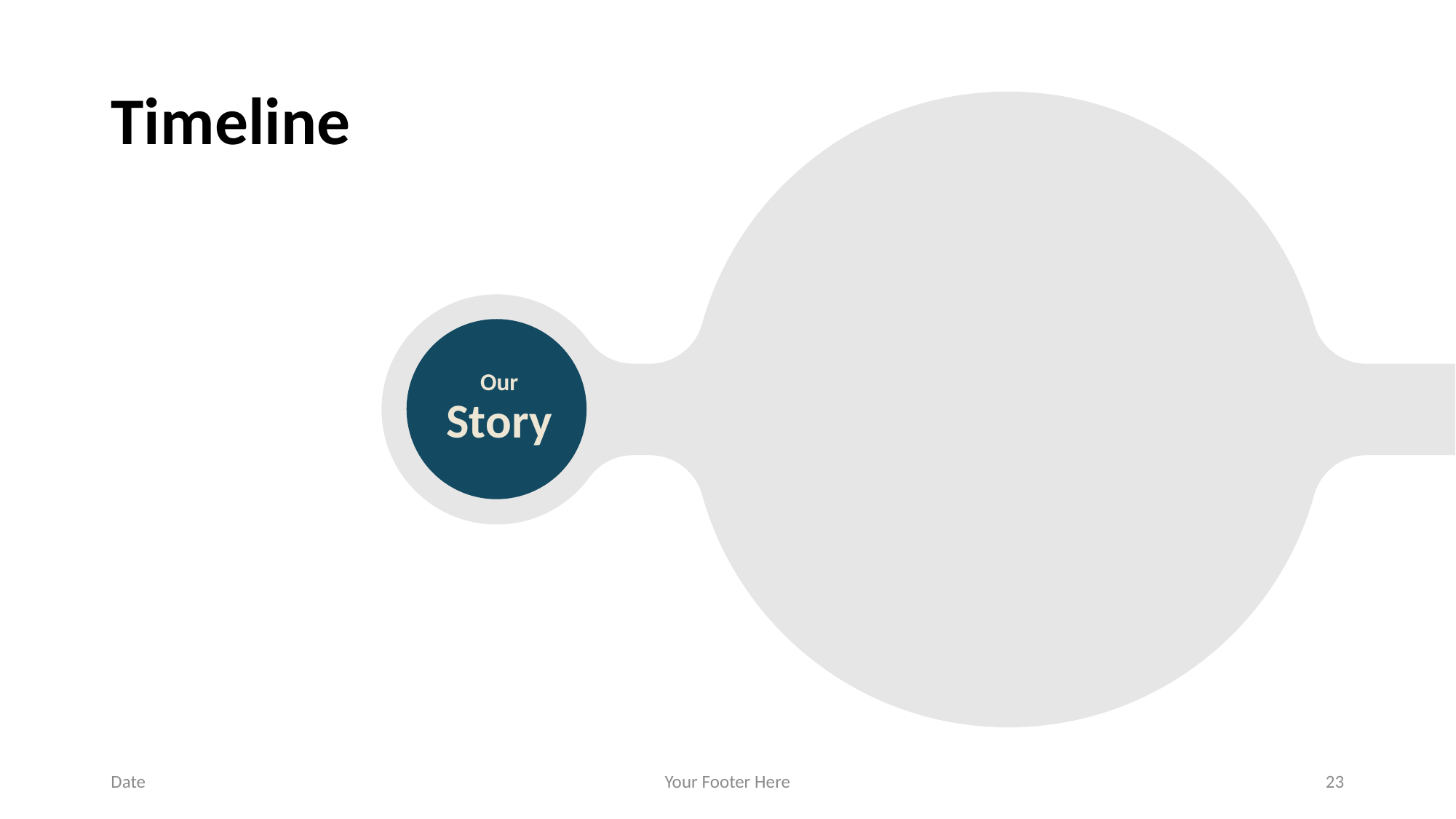

# Timeline

Our Story
Date
Your Footer Here
23